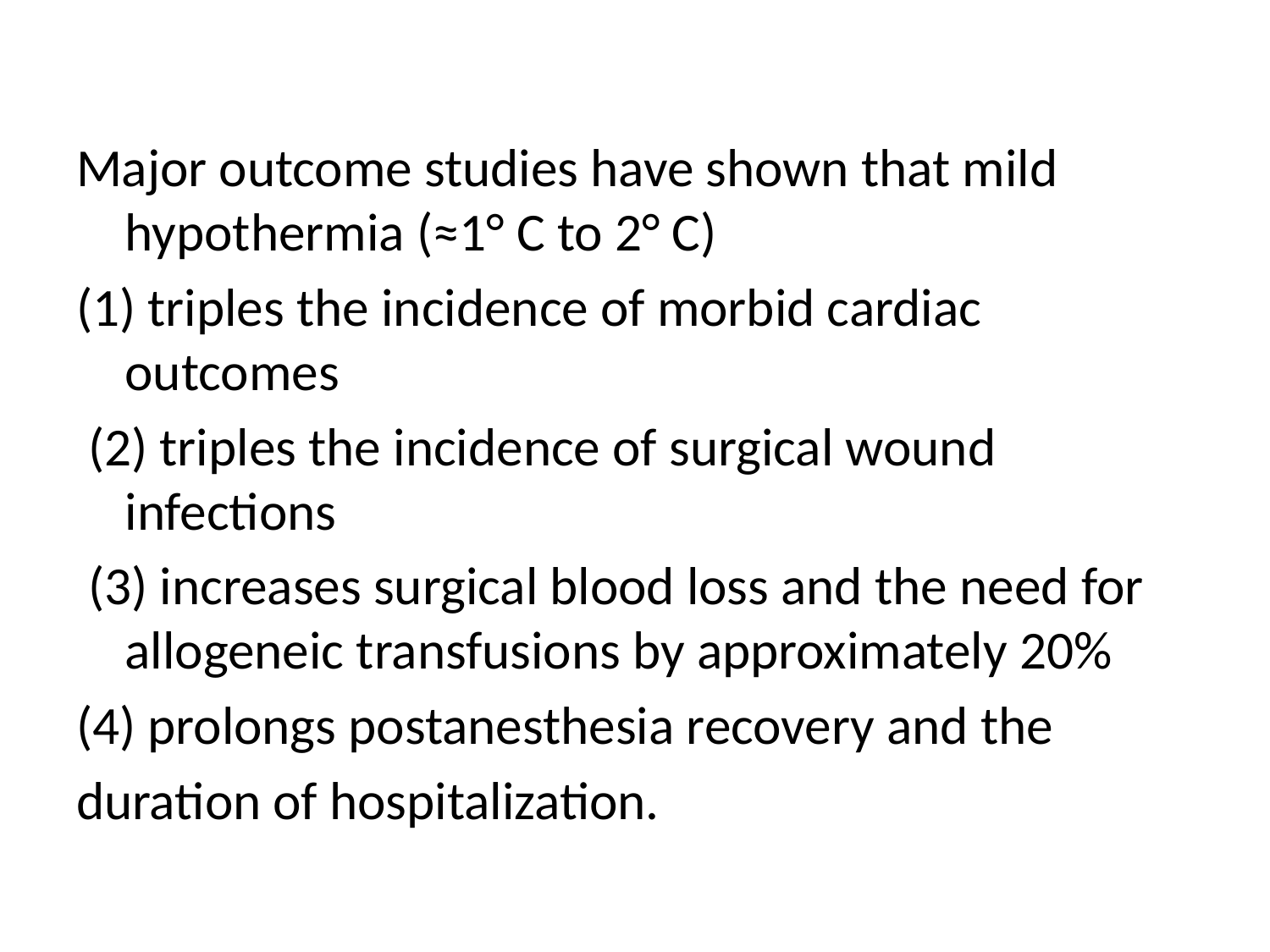

Major outcome studies have shown that mild hypothermia (≈1° C to 2° C)
(1) triples the incidence of morbid cardiac outcomes
 (2) triples the incidence of surgical wound infections
 (3) increases surgical blood loss and the need for allogeneic transfusions by approximately 20%
(4) prolongs postanesthesia recovery and the
duration of hospitalization.